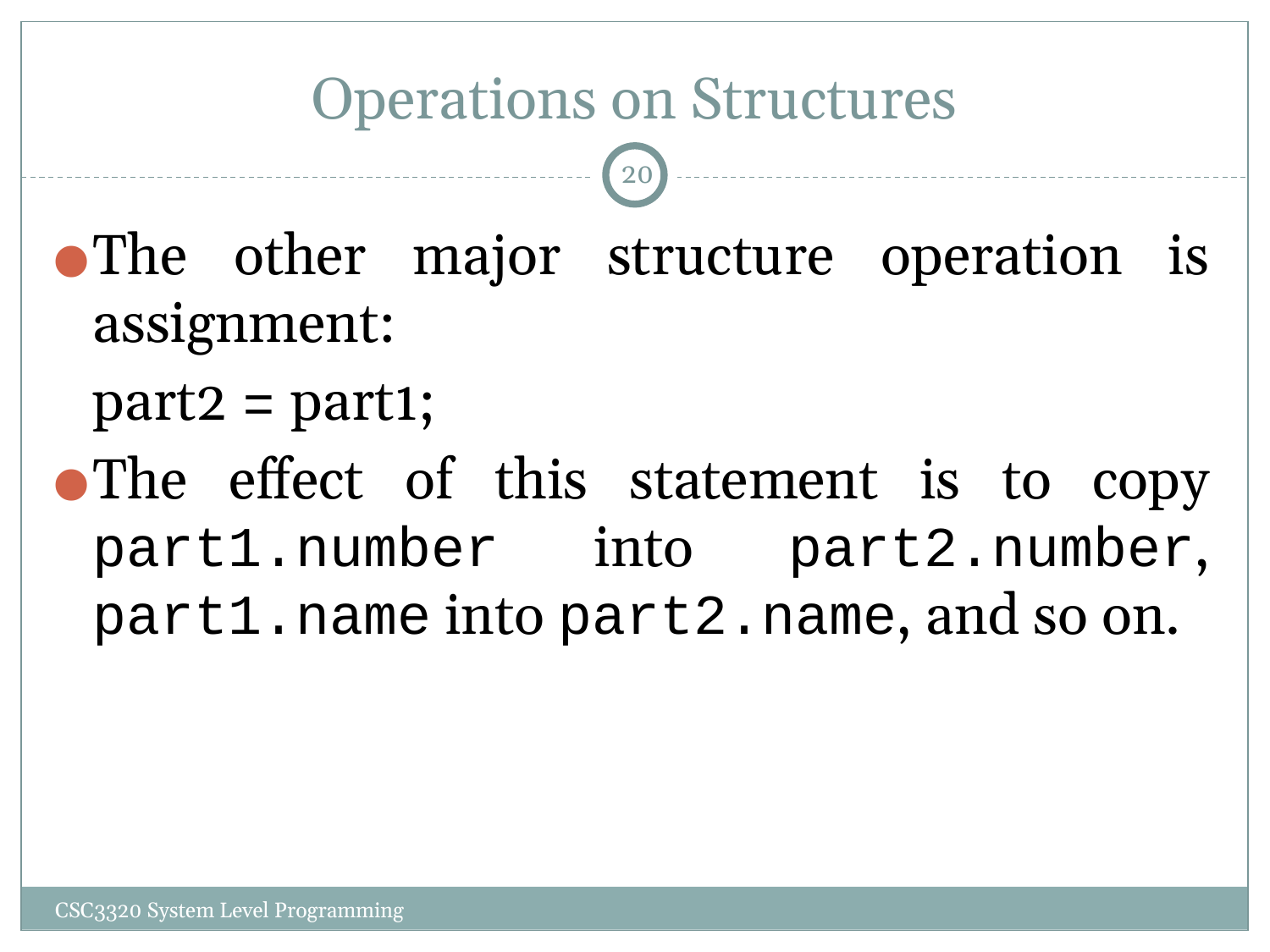

# Operations on Structures
20
The other major structure operation is assignment:
	part2 = part1;
The effect of this statement is to copy part1.number into part2.number, part1.name into part2.name, and so on.
CSC3320 System Level Programming